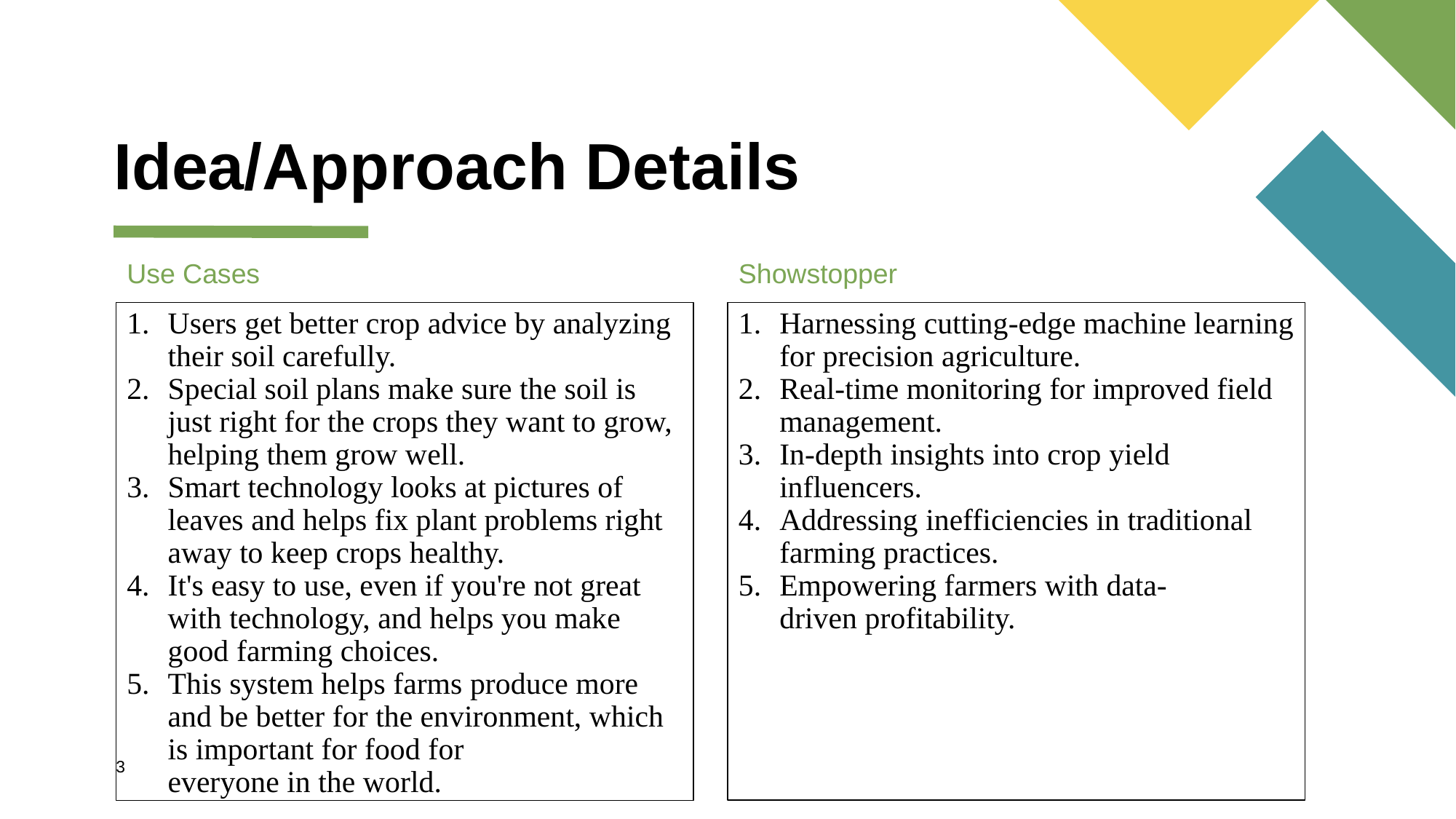

# Idea/Approach Details
Showstopper
Use Cases
Users get better crop advice by analyzing their soil carefully.
Special soil plans make sure the soil is just right for the crops they want to grow, helping them grow well.
Smart technology looks at pictures of leaves and helps fix plant problems right away to keep crops healthy.
It's easy to use, even if you're not great with technology, and helps you make good farming choices.
This system helps farms produce more and be better for the environment, which is important for food for everyone in the world.
Harnessing cutting-edge machine learning for precision agriculture.
Real-time monitoring for improved field management.
In-depth insights into crop yield influencers.
Addressing inefficiencies in traditional farming practices.
Empowering farmers with data-driven profitability.
3